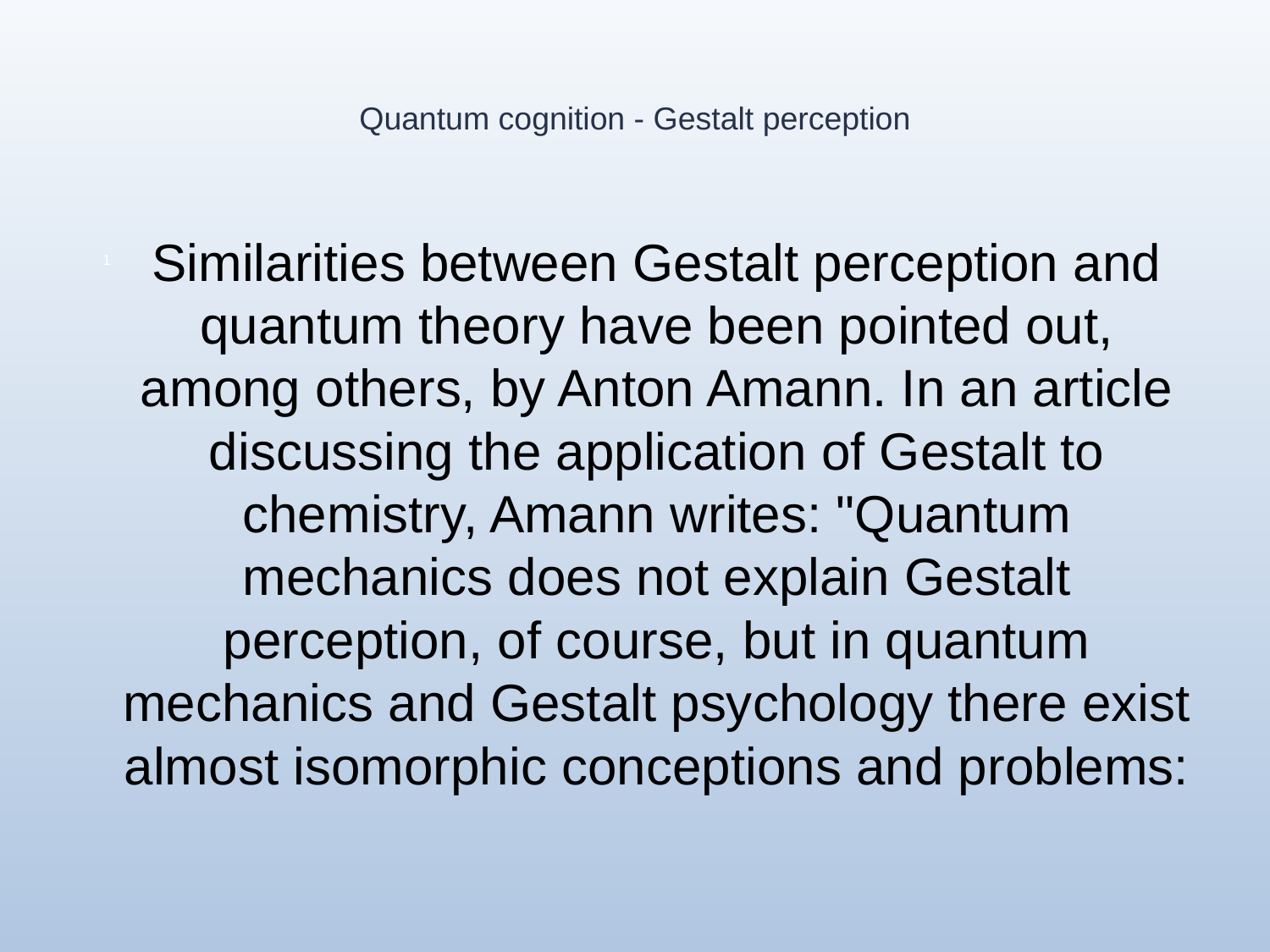

# Quantum cognition - Gestalt perception
Similarities between Gestalt perception and quantum theory have been pointed out, among others, by Anton Amann. In an article discussing the application of Gestalt to chemistry, Amann writes: "Quantum mechanics does not explain Gestalt perception, of course, but in quantum mechanics and Gestalt psychology there exist almost isomorphic conceptions and problems: